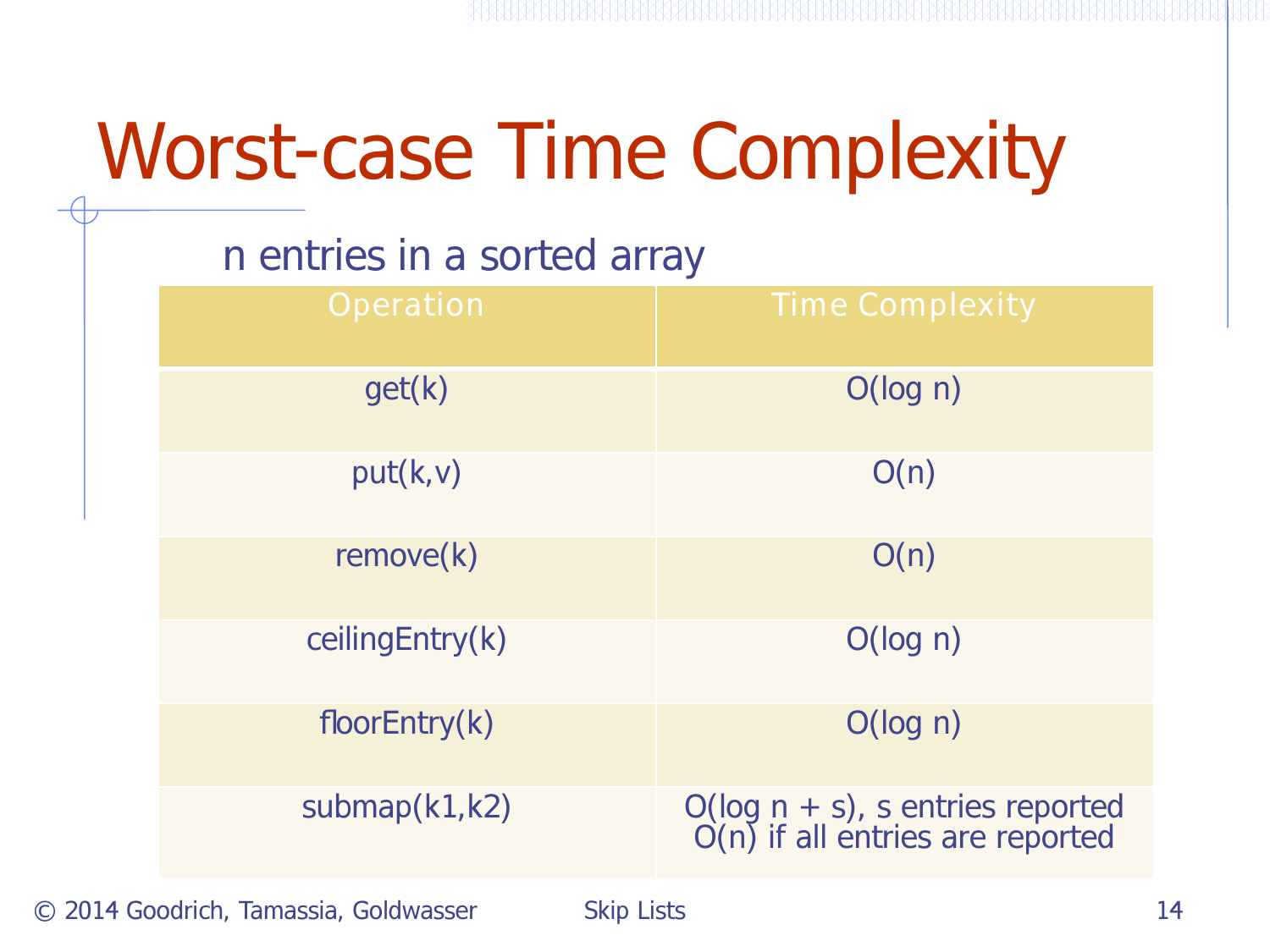

# Worst-case Time Complexity
n entries in a sorted array
| Operation | Time Complexity |
| --- | --- |
| get(k) | O(log n) |
| put(k,v) | O(n) |
| remove(k) | O(n) |
| ceilingEntry(k) | O(log n) |
| floorEntry(k) | O(log n) |
| submap(k1,k2) | O(log n + s), s entries reported O(n) if all entries are reported |
© 2014 Goodrich, Tamassia, Goldwasser
Skip Lists
14